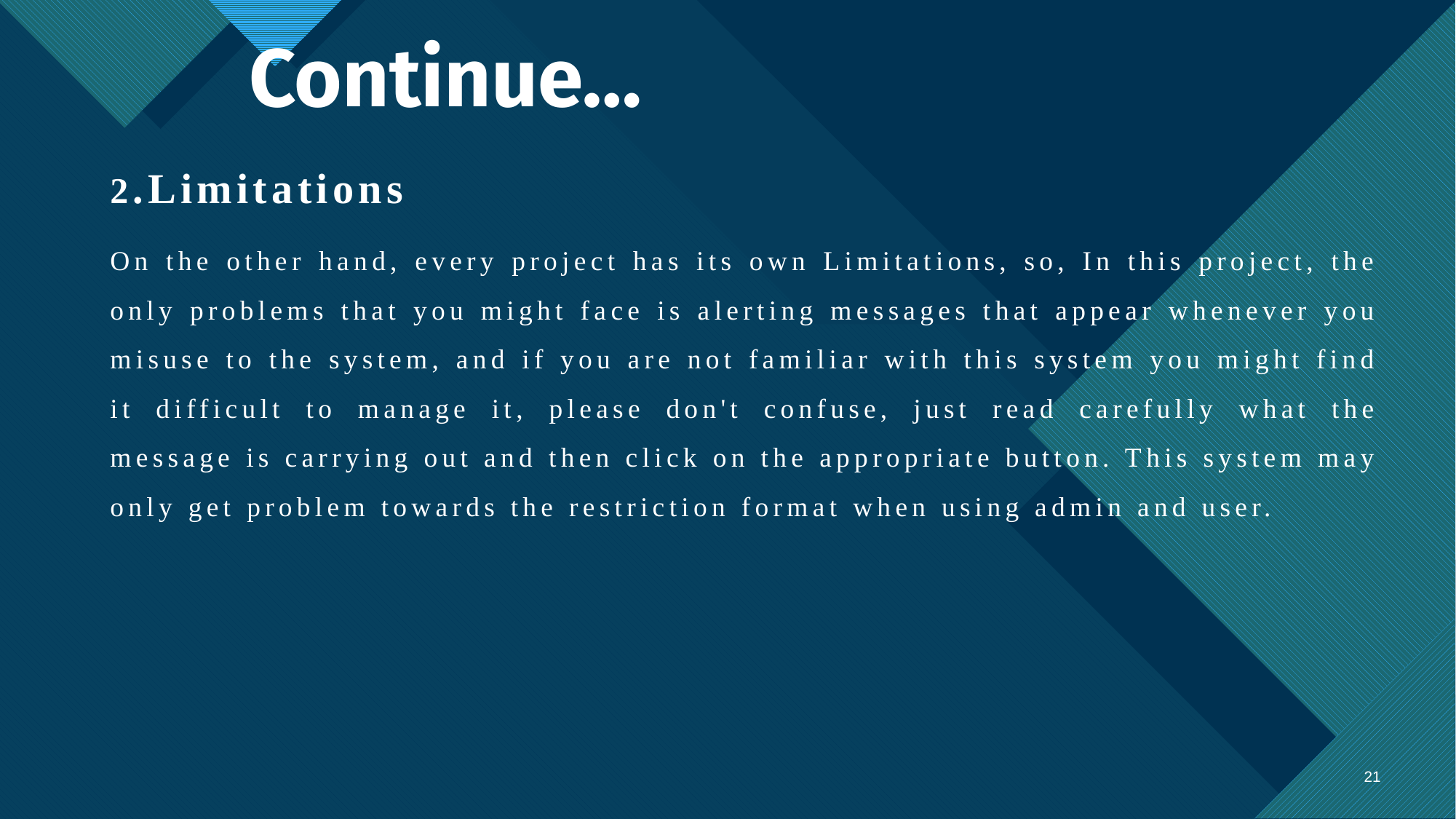

# Continue…
2.Limitations
On the other hand, every project has its own Limitations, so, In this project, the only problems that you might face is alerting messages that appear whenever you misuse to the system, and if you are not familiar with this system you might find it difficult to manage it, please don't confuse, just read carefully what the message is carrying out and then click on the appropriate button. This system may only get problem towards the restriction format when using admin and user.

21